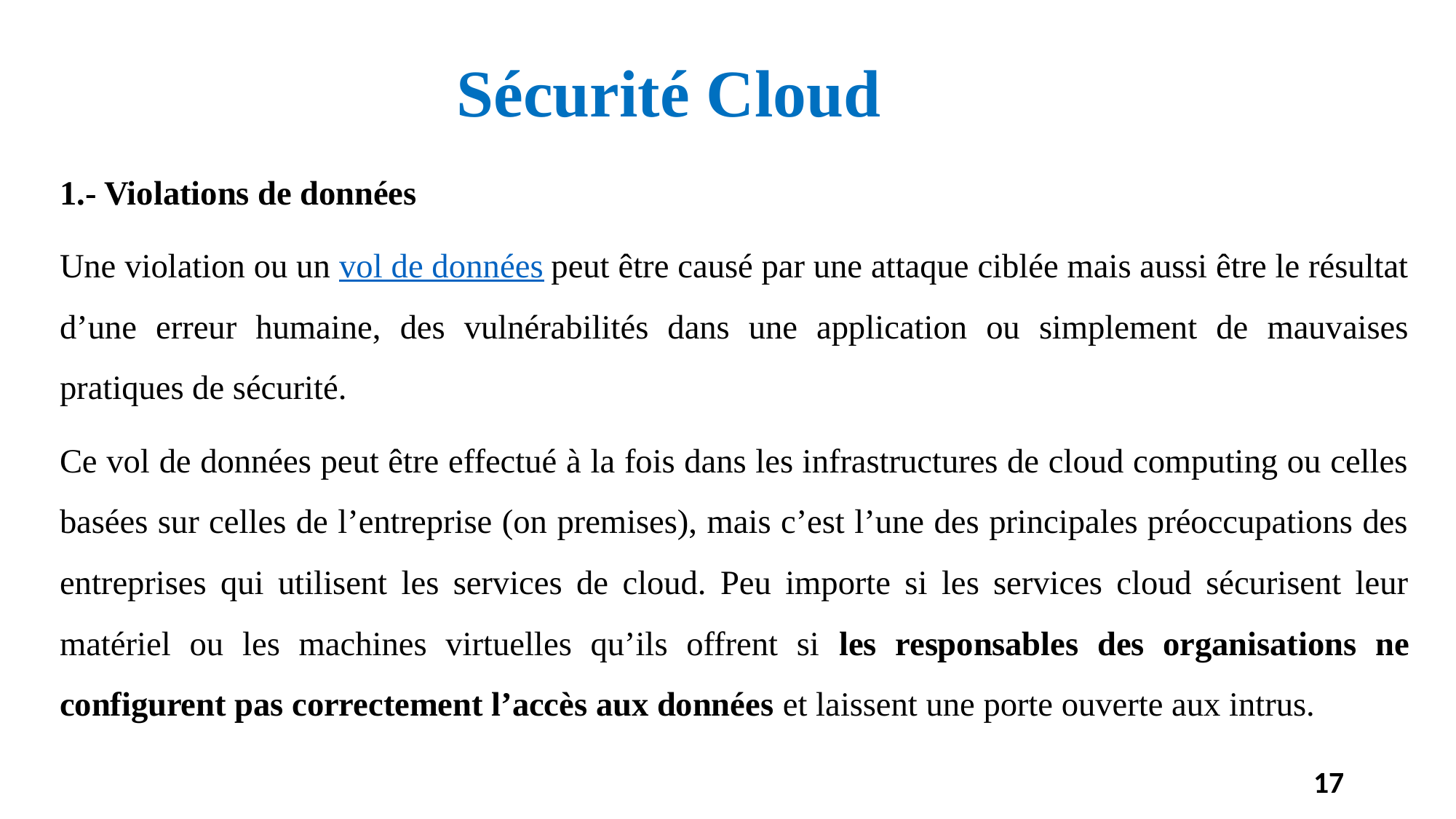

# Sécurité Cloud
1.- Violations de données
Une violation ou un vol de données peut être causé par une attaque ciblée mais aussi être le résultat d’une erreur humaine, des vulnérabilités dans une application ou simplement de mauvaises pratiques de sécurité.
Ce vol de données peut être effectué à la fois dans les infrastructures de cloud computing ou celles basées sur celles de l’entreprise (on premises), mais c’est l’une des principales préoccupations des entreprises qui utilisent les services de cloud. Peu importe si les services cloud sécurisent leur matériel ou les machines virtuelles qu’ils offrent si les responsables des organisations ne configurent pas correctement l’accès aux données et laissent une porte ouverte aux intrus.

17